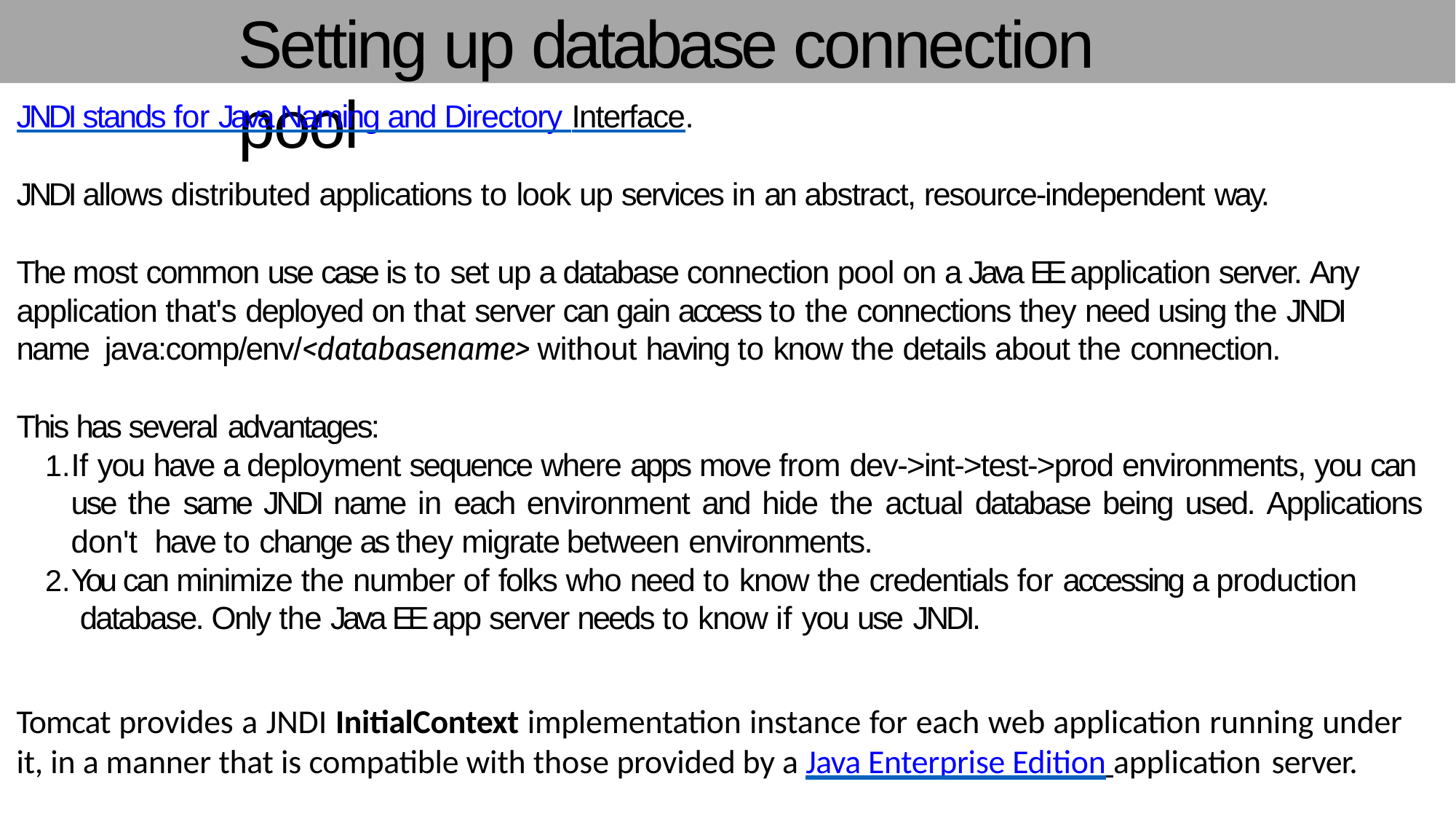

# Setting up database connection pool
JNDI stands for Java Naming and Directory Interface.

JNDI allows distributed applications to look up services in an abstract, resource-independent way.

The most common use case is to set up a database connection pool on a Java EE application server. Any  application that's deployed on that server can gain access to the connections they need using the JNDI name  java:comp/env/<databasename> without having to know the details about the connection.

This has several advantages:
If you have a deployment sequence where apps move from dev->int->test->prod environments, you can  use the same JNDI name in each environment and hide the actual database being used. Applications don't  have to change as they migrate between environments.
You can minimize the number of folks who need to know the credentials for accessing a production  database. Only the Java EE app server needs to know if you use JNDI.

Tomcat provides a JNDI InitialContext implementation instance for each web application running under  it, in a manner that is compatible with those provided by a Java Enterprise Edition application server.